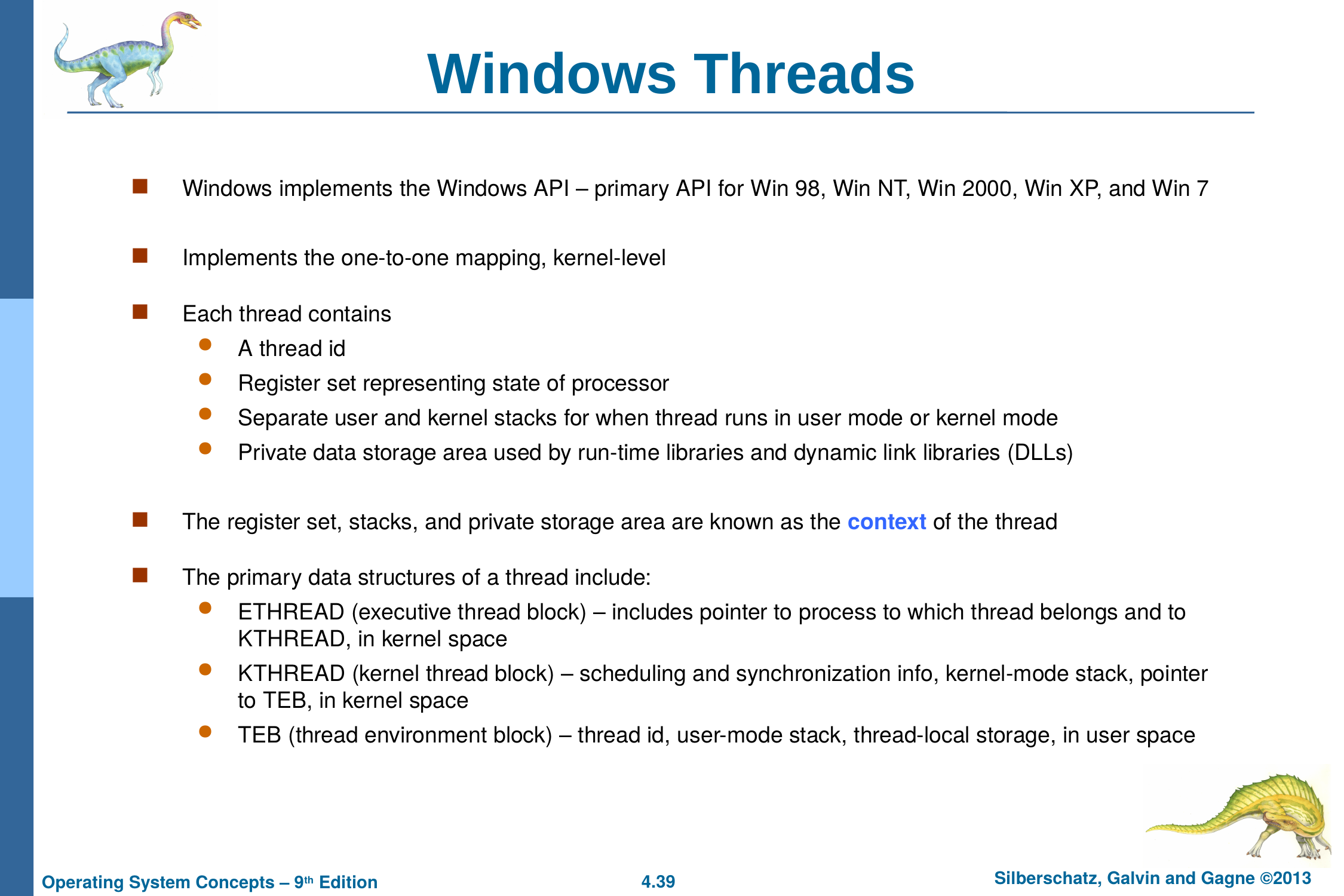

# Windows Threads
Windows implements the Windows API – primary API for Win 98, Win NT, Win 2000, Win XP, and Win 7

Implements the one-to-one mapping, kernel-level

Each thread contains
A thread id
Register set representing state of processor
Separate user and kernel stacks for when thread runs in user mode or kernel mode
Private data storage area used by run-time libraries and dynamic link libraries (DLLs)

The register set, stacks, and private storage area are known as the context of the thread

The primary data structures of a thread include:
ETHREAD (executive thread block) – includes pointer to process to which thread belongs and to KTHREAD, in kernel space
KTHREAD (kernel thread block) – scheduling and synchronization info, kernel-mode stack, pointer to TEB, in kernel space
TEB (thread environment block) – thread id, user-mode stack, thread-local storage, in user space